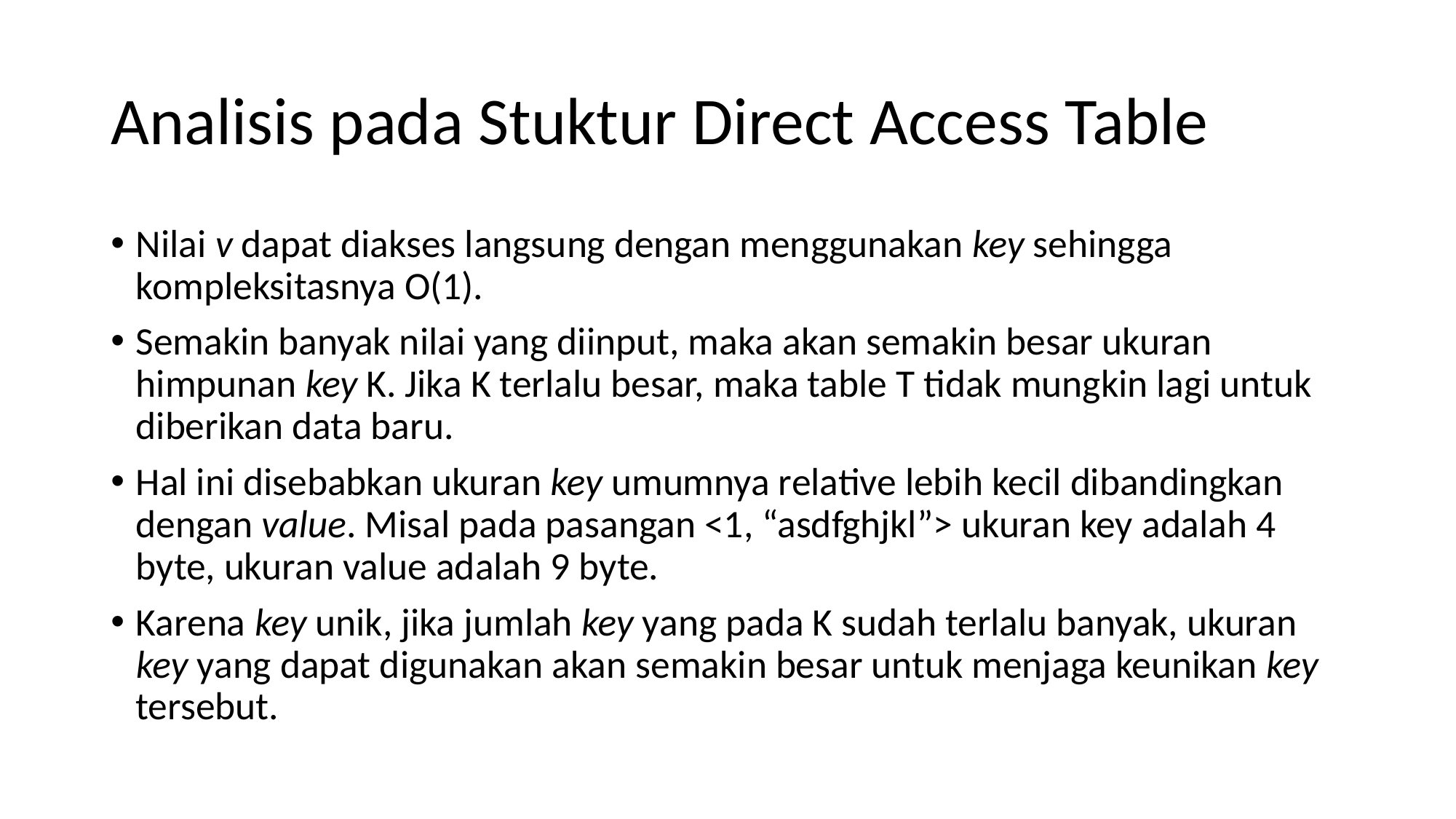

# Analisis pada Stuktur Direct Access Table
Nilai v dapat diakses langsung dengan menggunakan key sehingga kompleksitasnya O(1).
Semakin banyak nilai yang diinput, maka akan semakin besar ukuran himpunan key K. Jika K terlalu besar, maka table T tidak mungkin lagi untuk diberikan data baru.
Hal ini disebabkan ukuran key umumnya relative lebih kecil dibandingkan dengan value. Misal pada pasangan <1, “asdfghjkl”> ukuran key adalah 4 byte, ukuran value adalah 9 byte.
Karena key unik, jika jumlah key yang pada K sudah terlalu banyak, ukuran key yang dapat digunakan akan semakin besar untuk menjaga keunikan key tersebut.